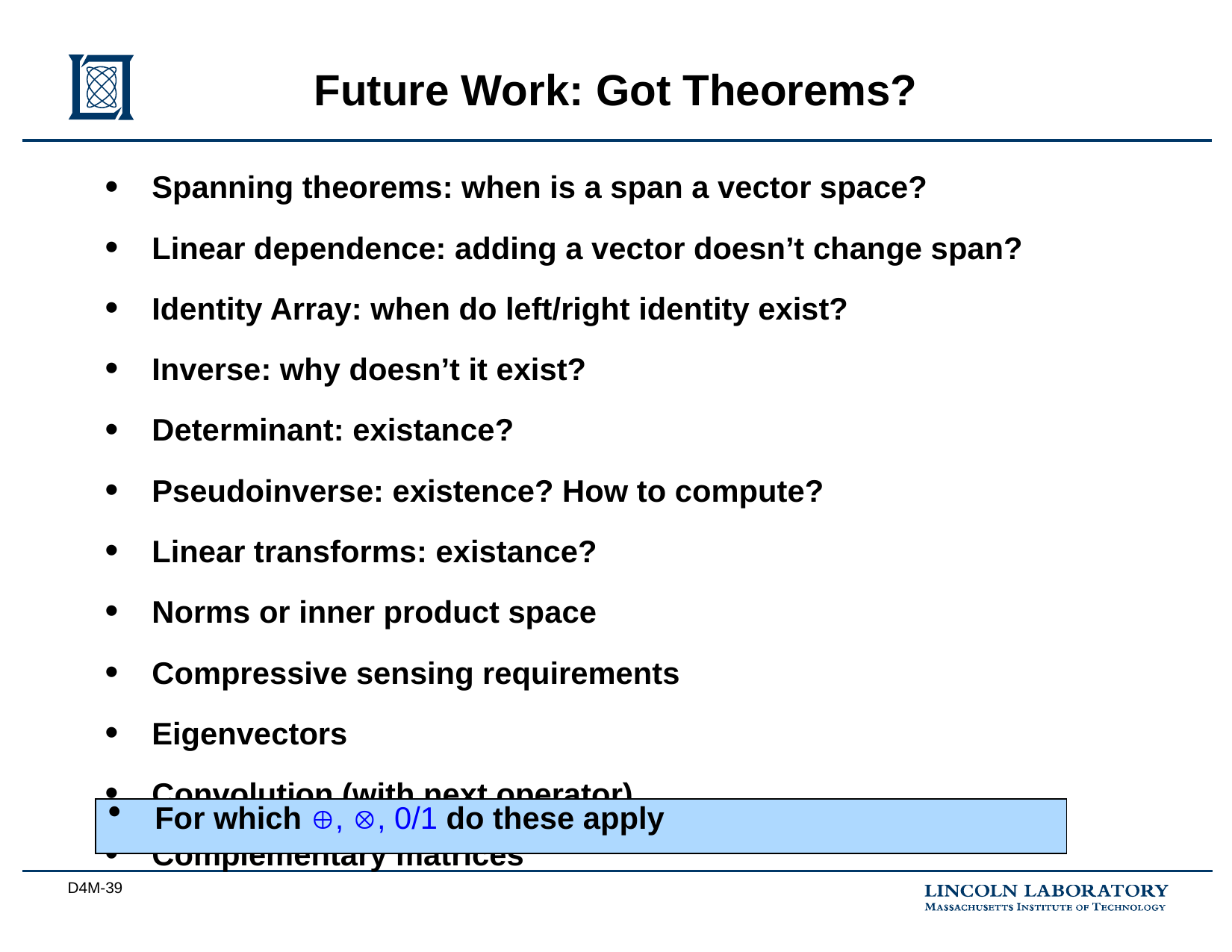

# Future Work: Got Theorems?
Spanning theorems: when is a span a vector space?
Linear dependence: adding a vector doesn’t change span?
Identity Array: when do left/right identity exist?
Inverse: why doesn’t it exist?
Determinant: existance?
Pseudoinverse: existence? How to compute?
Linear transforms: existance?
Norms or inner product space
Compressive sensing requirements
Eigenvectors
Convolution (with next operator)
Complementary matrices
For which ⊕, ⊗, 0/1 do these apply